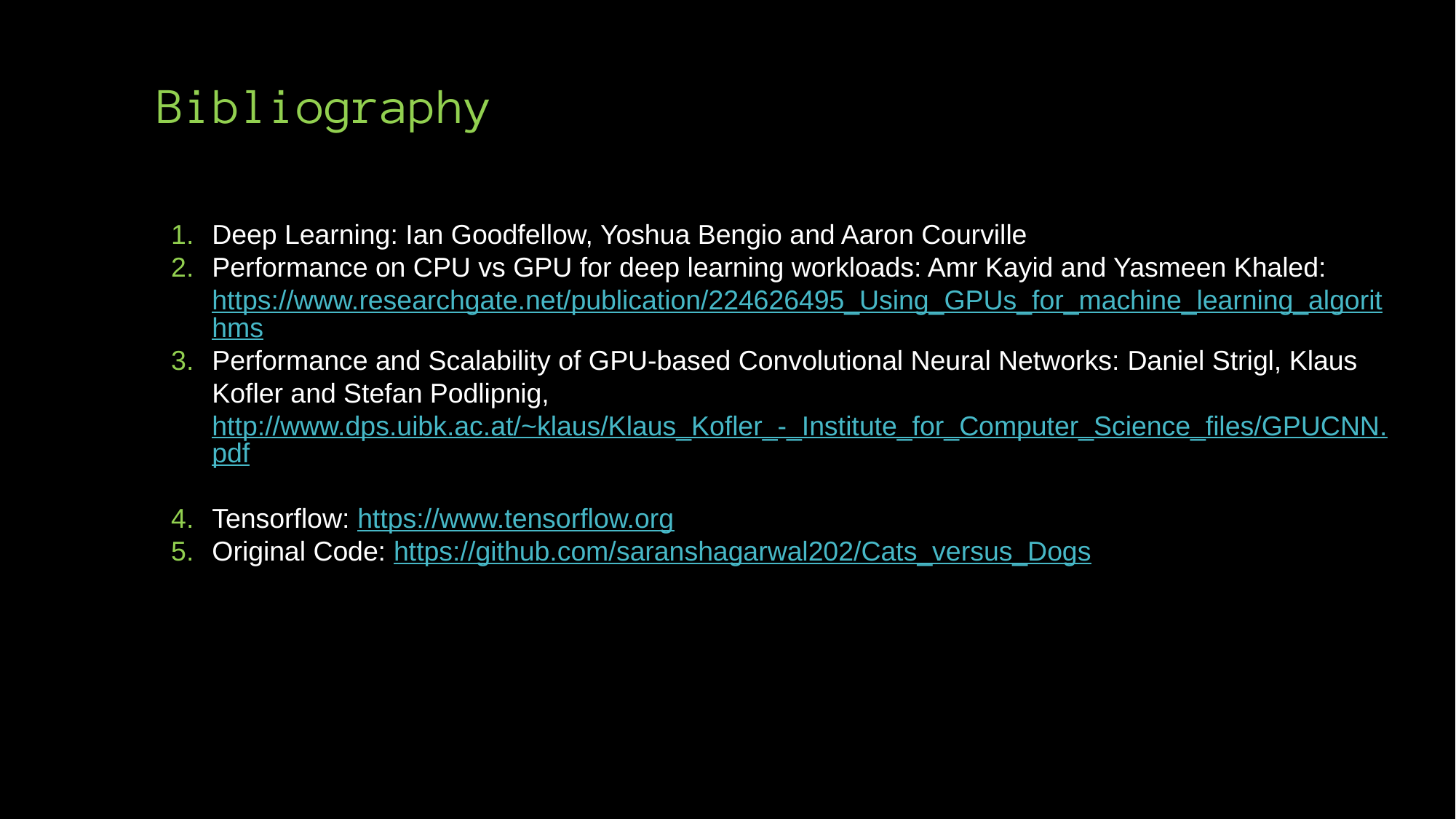

Bibliography
Deep Learning: Ian Goodfellow, Yoshua Bengio and Aaron Courville
Performance on CPU vs GPU for deep learning workloads: Amr Kayid and Yasmeen Khaled: https://www.researchgate.net/publication/224626495_Using_GPUs_for_machine_learning_algorithms
Performance and Scalability of GPU-based Convolutional Neural Networks: Daniel Strigl, Klaus Kofler and Stefan Podlipnig, http://www.dps.uibk.ac.at/~klaus/Klaus_Kofler_-_Institute_for_Computer_Science_files/GPUCNN.pdf
Tensorflow: https://www.tensorflow.org
Original Code: https://github.com/saranshagarwal202/Cats_versus_Dogs